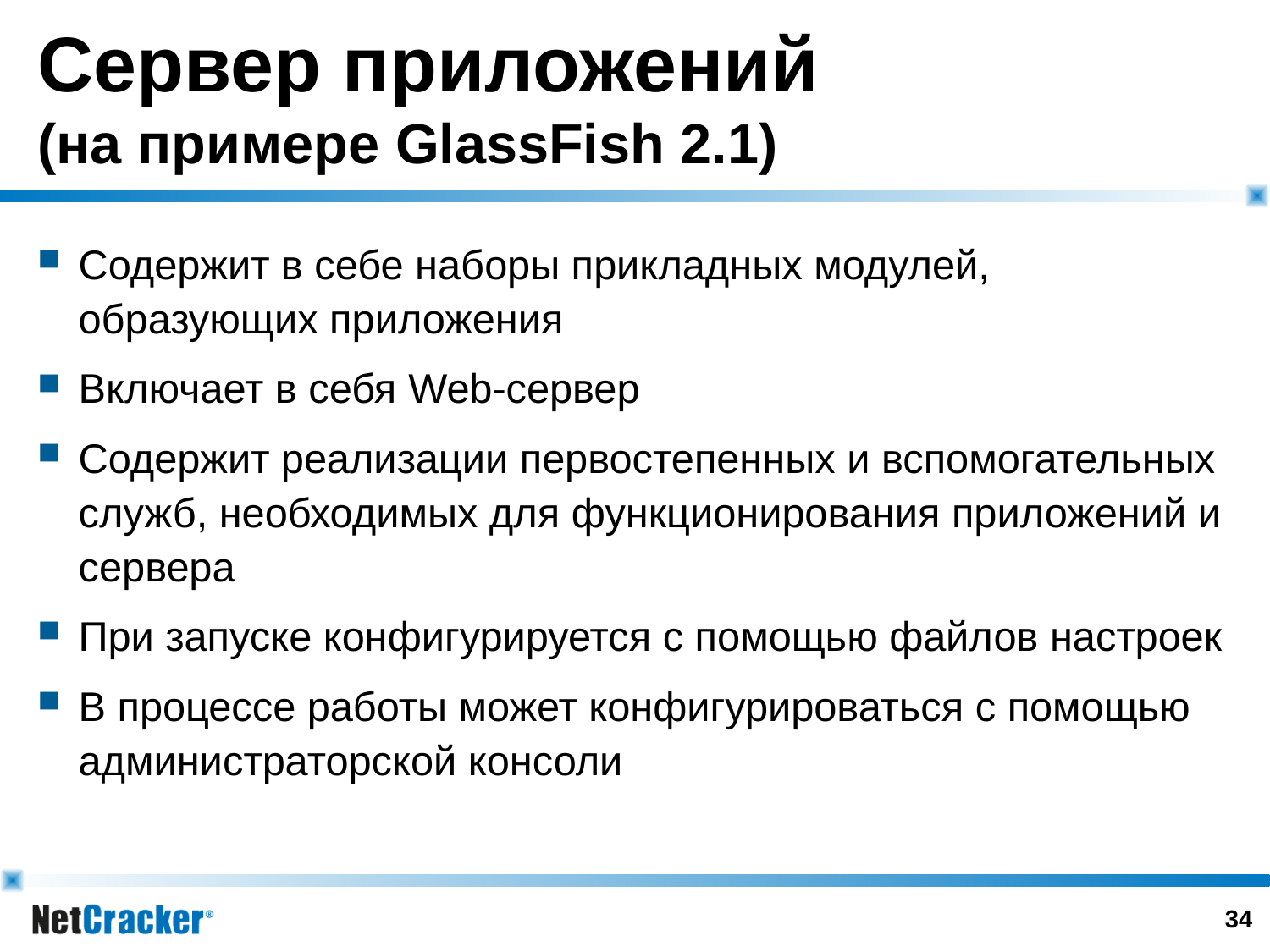

# Сервер приложений (на примере GlassFish 2.1)
Содержит в себе наборы прикладных модулей, образующих приложения
Включает в себя Web-сервер
Содержит реализации первостепенных и вспомогательных служб, необходимых для функционирования приложений и сервера
При запуске конфигурируется с помощью файлов настроек
В процессе работы может конфигурироваться с помощью администраторской консоли
34